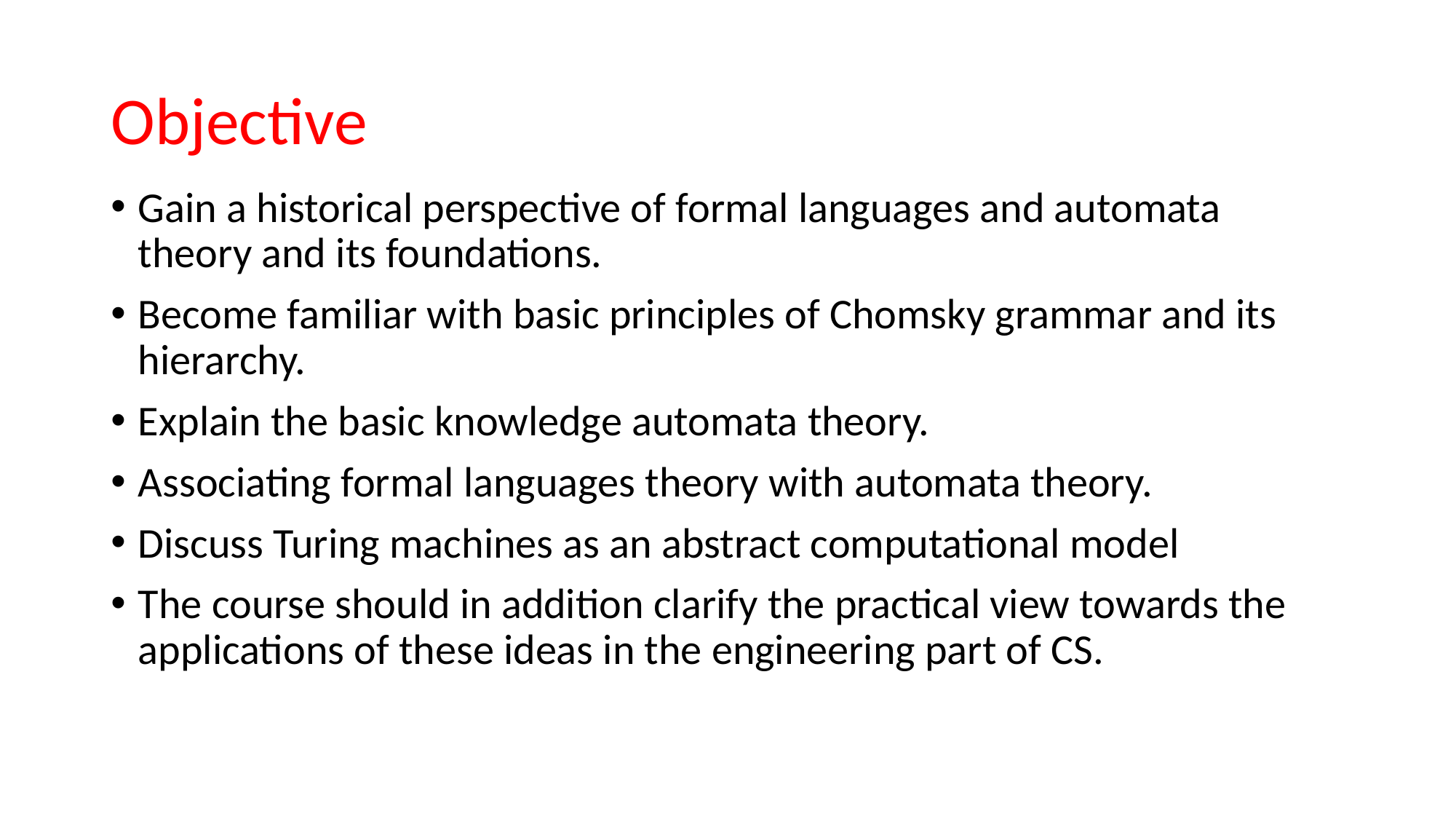

# Objective
Gain a historical perspective of formal languages and automata theory and its foundations.
Become familiar with basic principles of Chomsky grammar and its hierarchy.
Explain the basic knowledge automata theory.
Associating formal languages theory with automata theory.
Discuss Turing machines as an abstract computational model
The course should in addition clarify the practical view towards the applications of these ideas in the engineering part of CS.